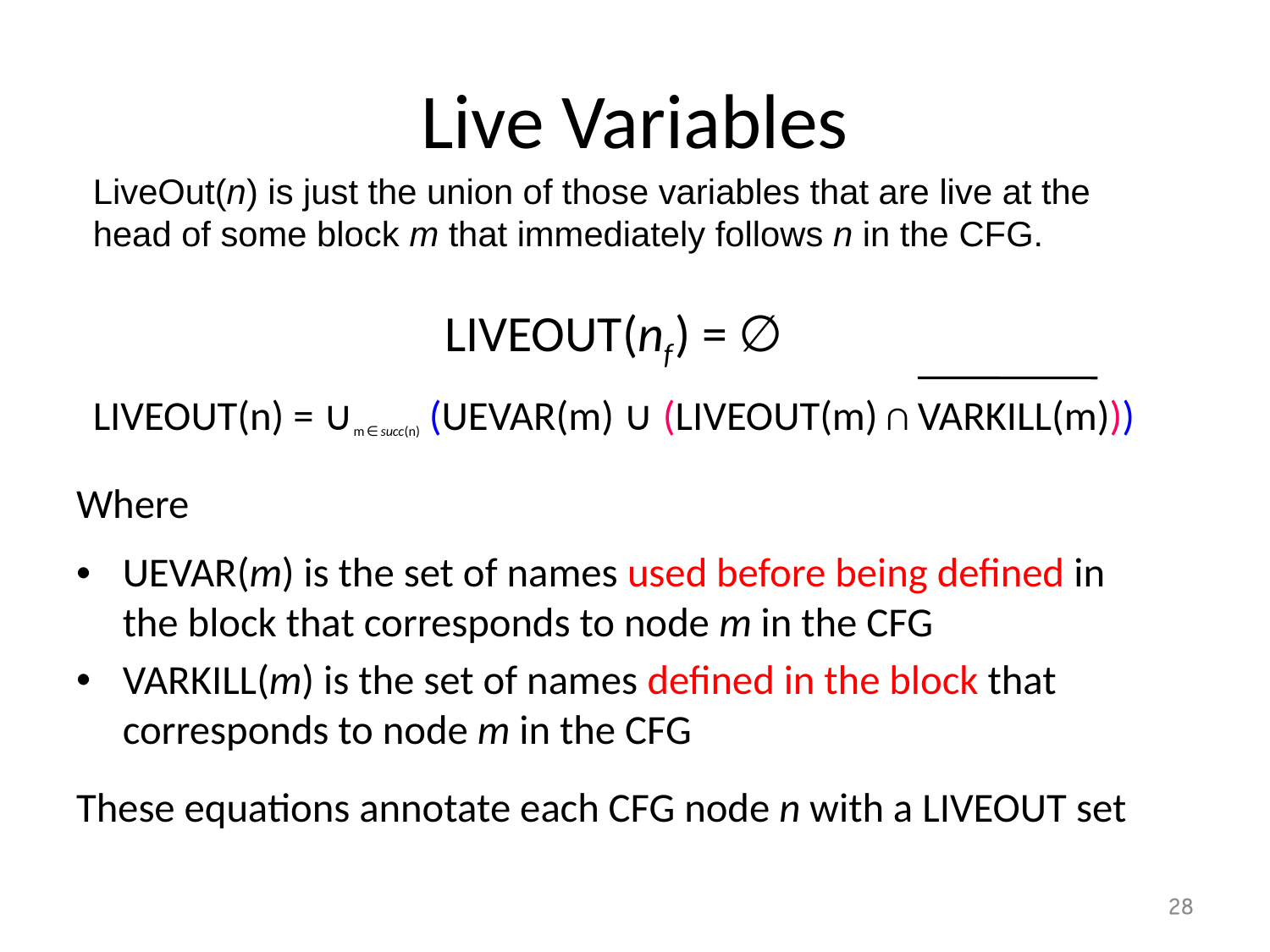

# Live Variables
LiveOut(n) is just the union of those variables that are live at the head of some block m that immediately follows n in the CFG.
LiveOut(nf ) = ∅
LiveOut(n) = ∪m ∈ succ(n) (UEVar(m) ∪ (LiveOut(m) ∩ VarKill(m)))
Where
UEVar(m) is the set of names used before being defined in the block that corresponds to node m in the CFG
VarKill(m) is the set of names defined in the block that corresponds to node m in the CFG
These equations annotate each CFG node n with a LiveOut set
28